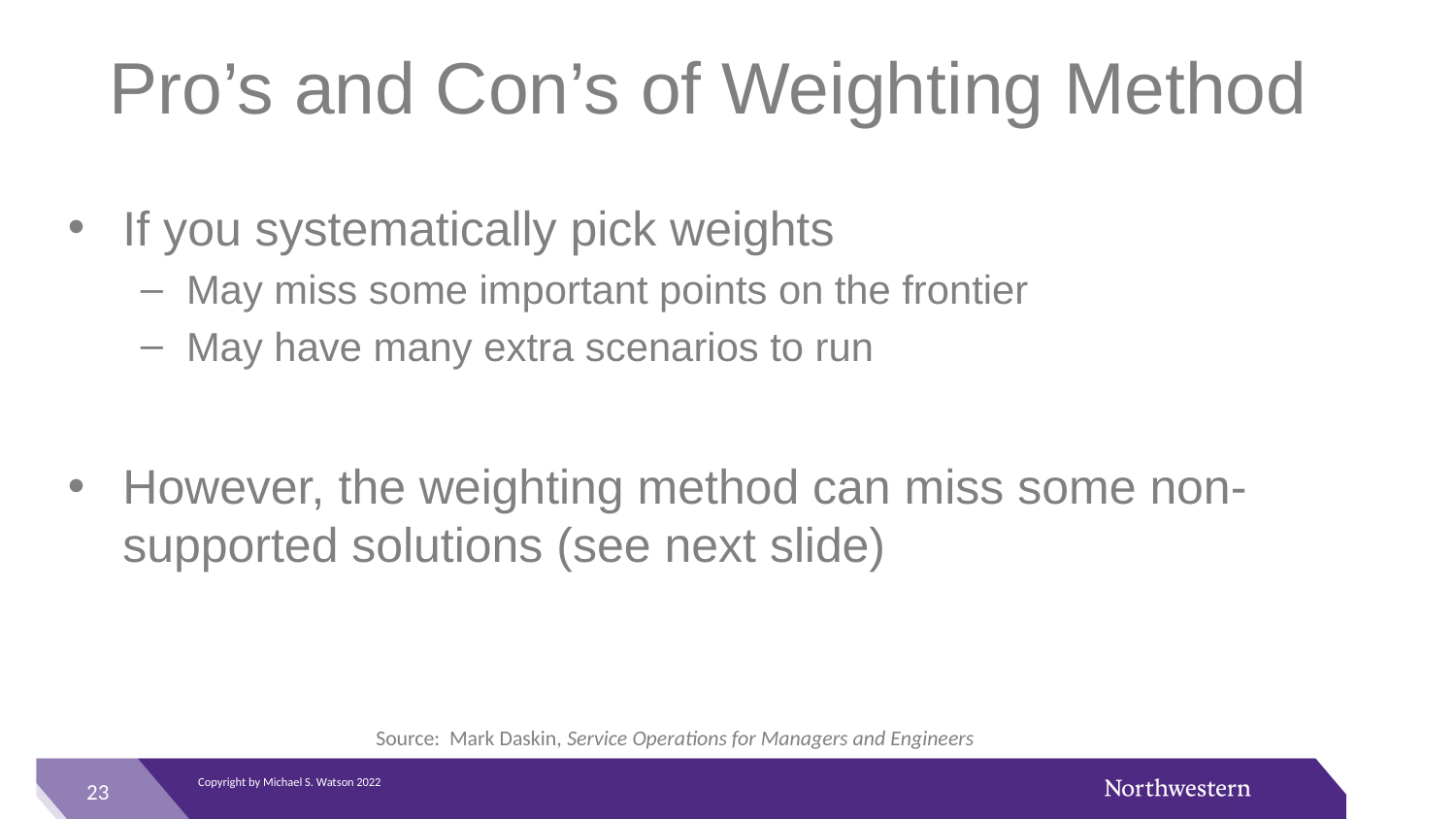

# Pro’s and Con’s of Weighting Method
If you systematically pick weights
May miss some important points on the frontier
May have many extra scenarios to run

However, the weighting method can miss some non-supported solutions (see next slide)

Source:  Mark Daskin, Service Operations for Managers and Engineers
23